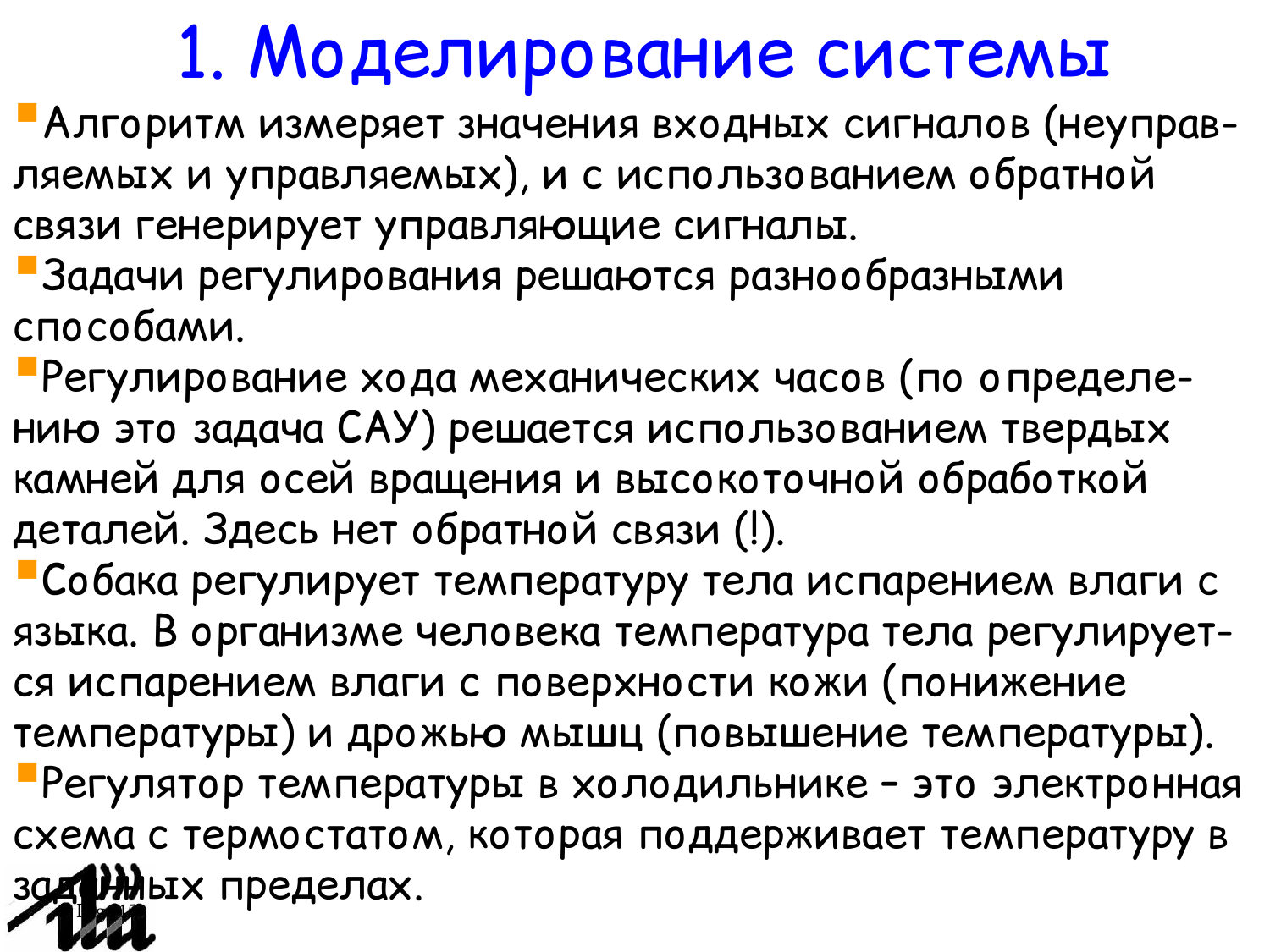

1. Моделирование системы
Алгоритм измеряет значения входных сигналов (неуправ-ляемых и управляемых), и с использованием обратной связи генерирует управляющие сигналы.
Задачи регулирования решаются разнообразными способами.
Регулирование хода механических часов (по определе-нию это задача САУ) решается использованием твердых камней для осей вращения и высокоточной обработкой деталей. Здесь нет обратной связи (!).
Собака регулирует температуру тела испарением влаги с языка. В организме человека температура тела регулирует-ся испарением влаги с поверхности кожи (понижение температуры) и дрожью мышц (повышение температуры).
Регулятор температуры в холодильнике – это электронная схема с термостатом, которая поддерживает температуру в заданных пределах.

Page 15